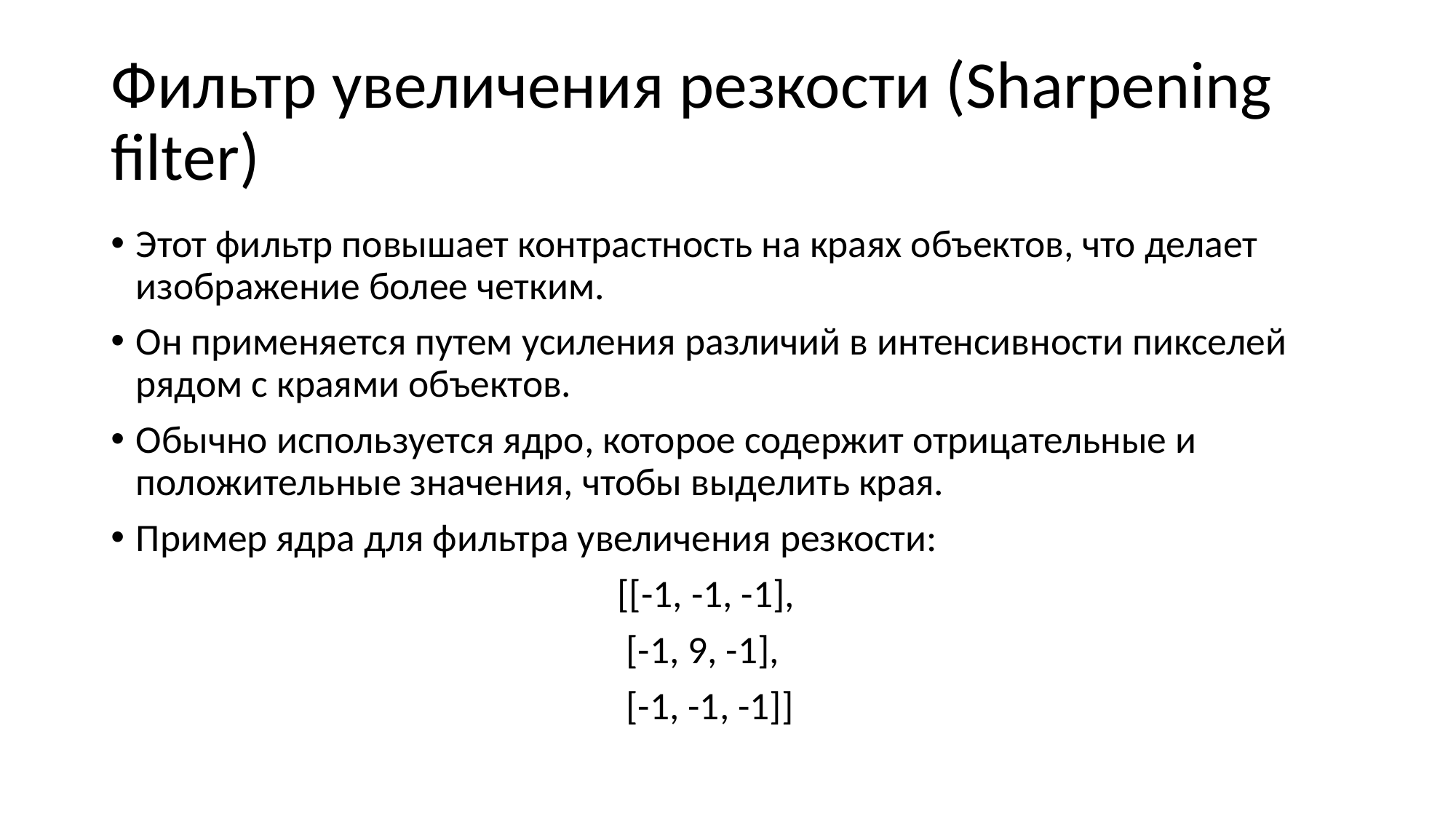

# Фильтр увеличения резкости (Sharpening filter)
Этот фильтр повышает контрастность на краях объектов, что делает изображение более четким.
Он применяется путем усиления различий в интенсивности пикселей рядом с краями объектов.
Обычно используется ядро, которое содержит отрицательные и положительные значения, чтобы выделить края.
Пример ядра для фильтра увеличения резкости:
                                                          [[-1, -1, -1],
                                                           [-1, 9, -1],
                                                           [-1, -1, -1]]